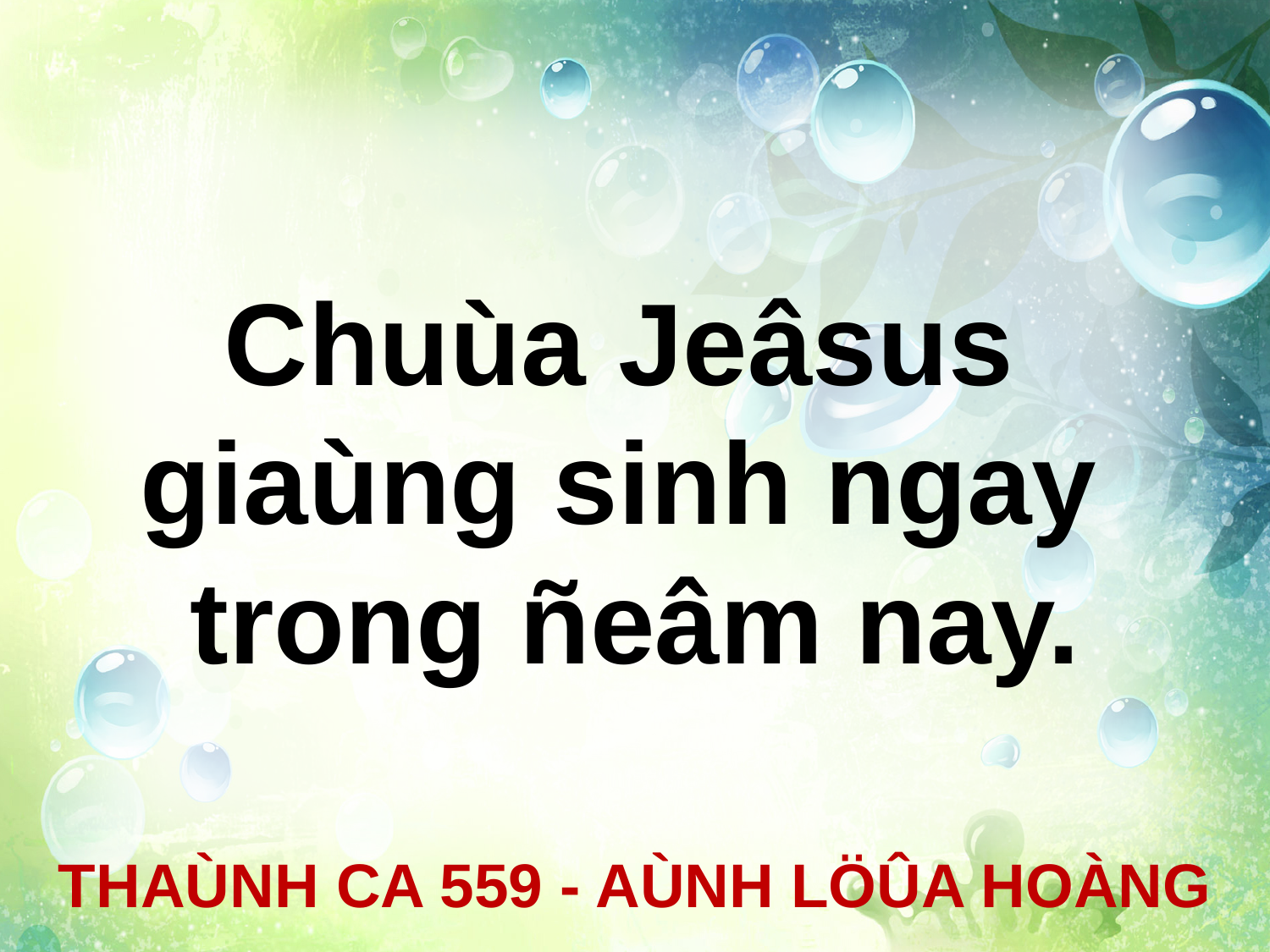

Chuùa Jeâsus
giaùng sinh ngay
trong ñeâm nay.
THAÙNH CA 559 - AÙNH LÖÛA HOÀNG